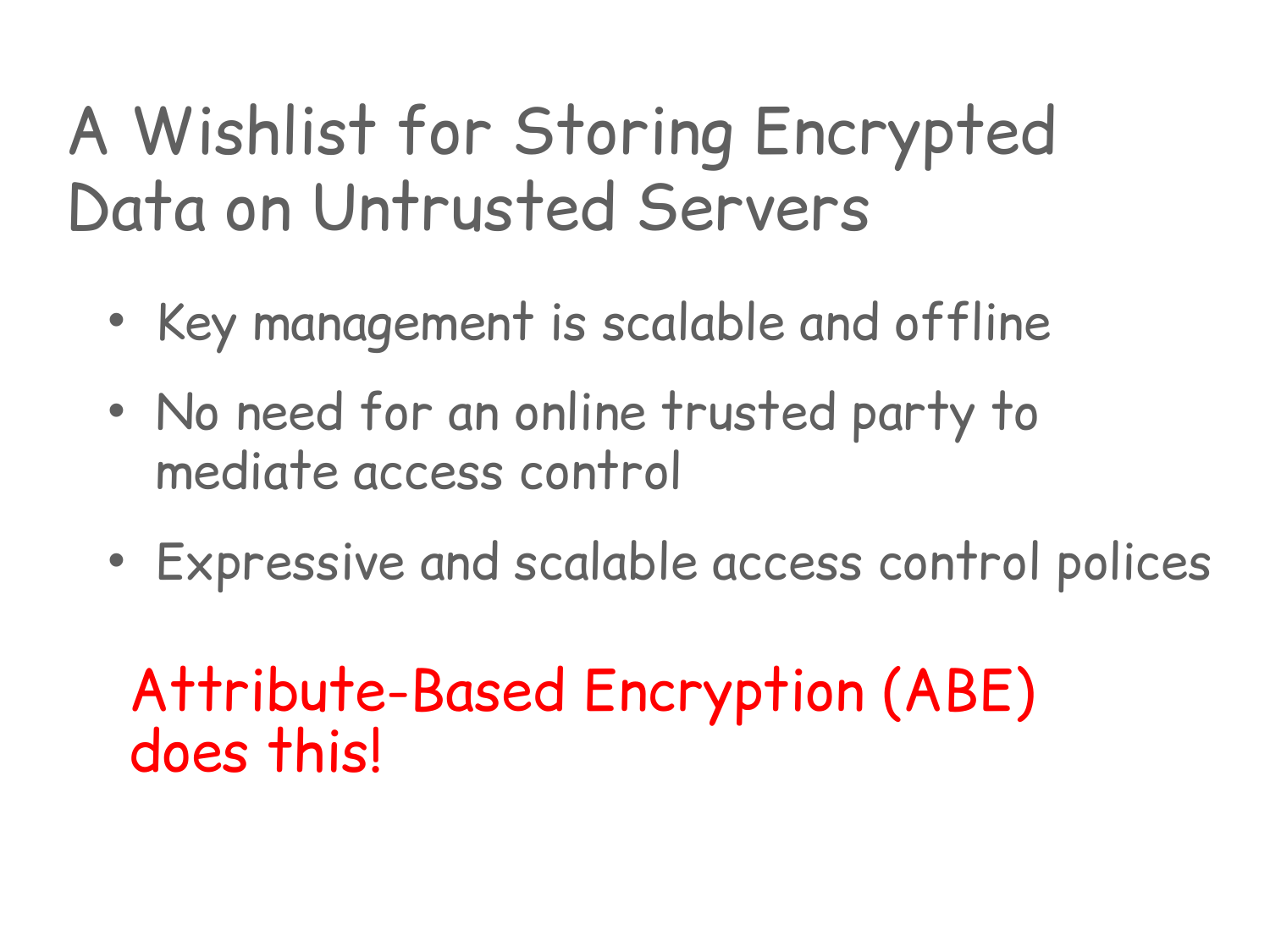

# A Wishlist for Storing Encrypted Data on Untrusted Servers
Key management is scalable and offline
No need for an online trusted party to mediate access control
Expressive and scalable access control polices
Attribute-Based Encryption (ABE) does this!